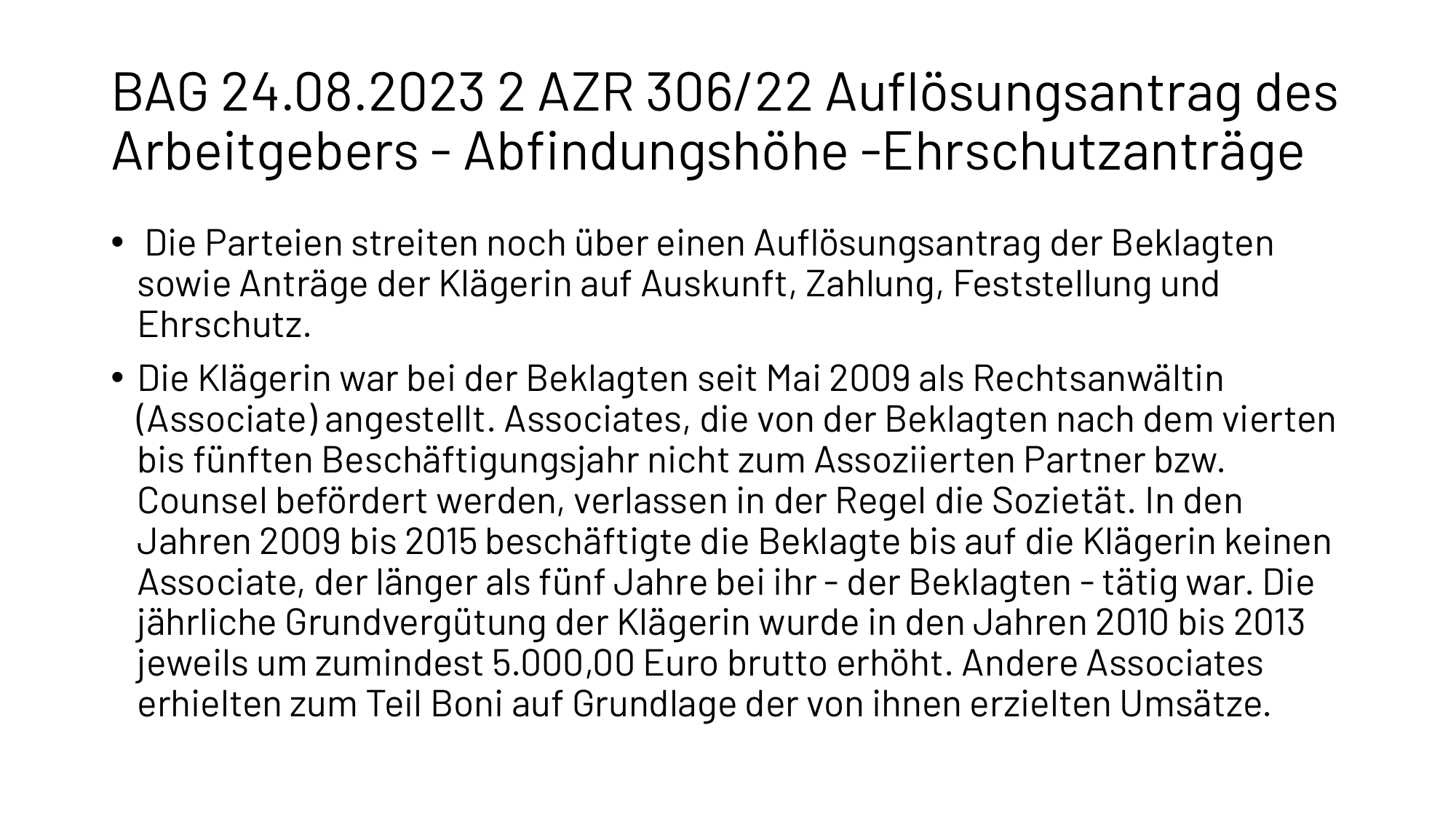

# BAG 24.08.2023 2 AZR 306/22 Auflösungsantrag des Arbeitgebers - Abfindungshöhe -Ehrschutzanträge
 Die Parteien streiten noch über einen Auflösungsantrag der Beklagten sowie Anträge der Klägerin auf Auskunft, Zahlung, Feststellung und Ehrschutz.
Die Klägerin war bei der Beklagten seit Mai 2009 als Rechtsanwältin (Associate) angestellt. Associates, die von der Beklagten nach dem vierten bis fünften Beschäftigungsjahr nicht zum Assoziierten Partner bzw. Counsel befördert werden, verlassen in der Regel die Sozietät. In den Jahren 2009 bis 2015 beschäftigte die Beklagte bis auf die Klägerin keinen Associate, der länger als fünf Jahre bei ihr - der Beklagten - tätig war. Die jährliche Grundvergütung der Klägerin wurde in den Jahren 2010 bis 2013 jeweils um zumindest 5.000,00 Euro brutto erhöht. Andere Associates erhielten zum Teil Boni auf Grundlage der von ihnen erzielten Umsätze.